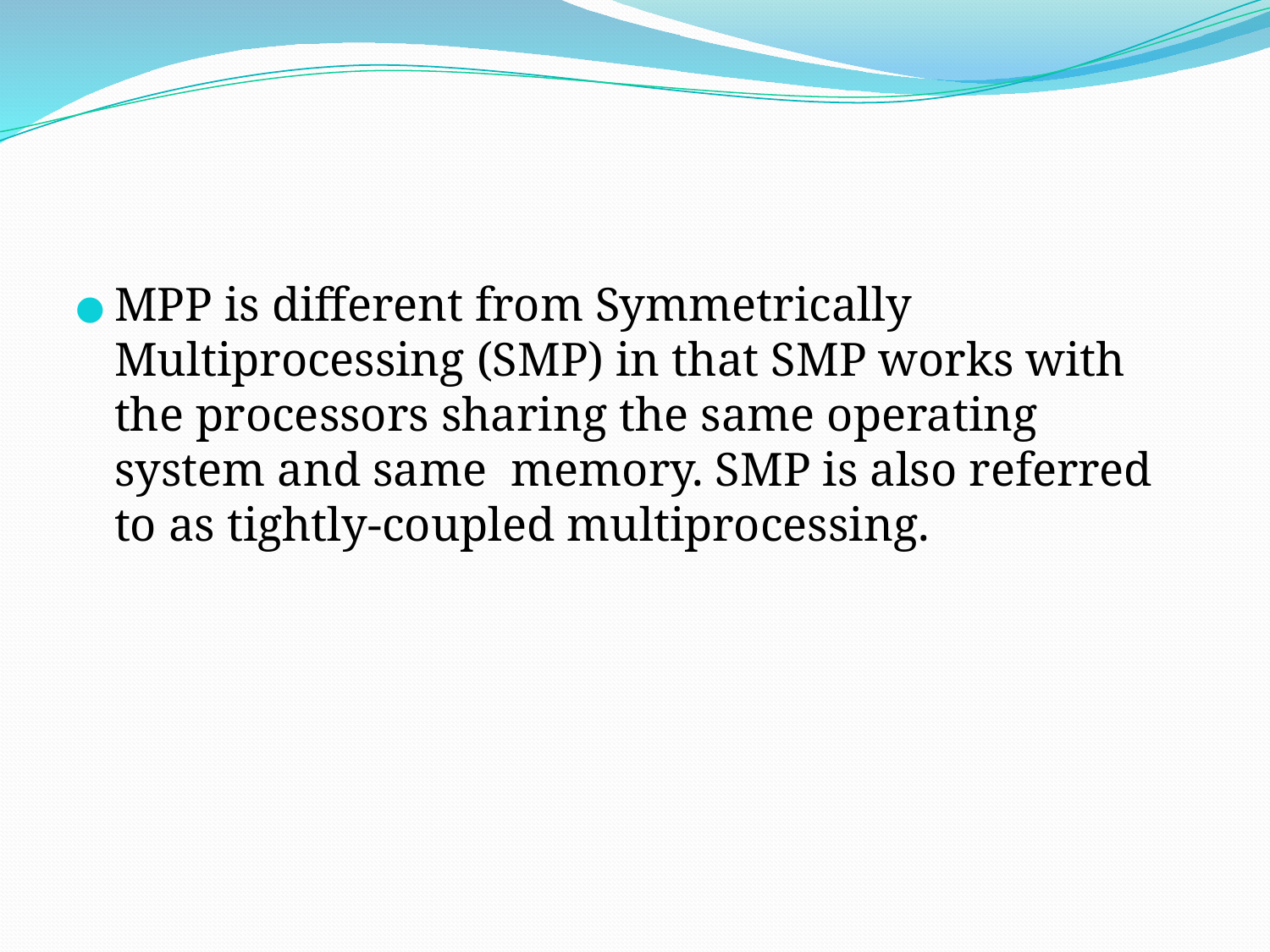

#
MPP is different from Symmetrically  Multiprocessing (SMP) in that SMP works with the processors sharing the same operating system and same  memory. SMP is also referred to as tightly-coupled multiprocessing.